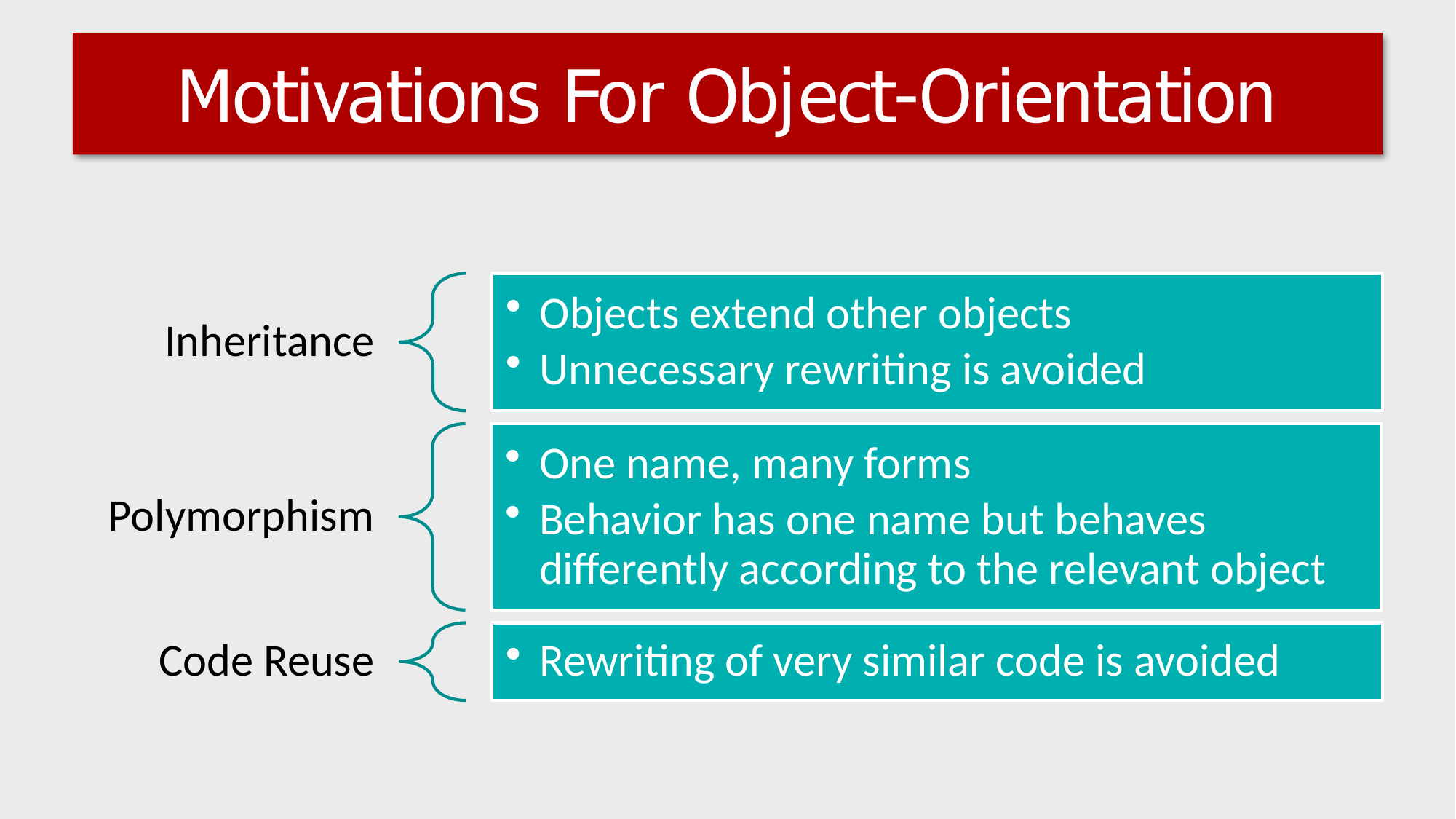

# Motivations For Object-Orientation
Inheritance
Objects extend other objects
Unnecessary rewriting is avoided
Polymorphism
One name, many forms
Behavior has one name but behaves differently according to the relevant object
Code Reuse
Rewriting of very similar code is avoided